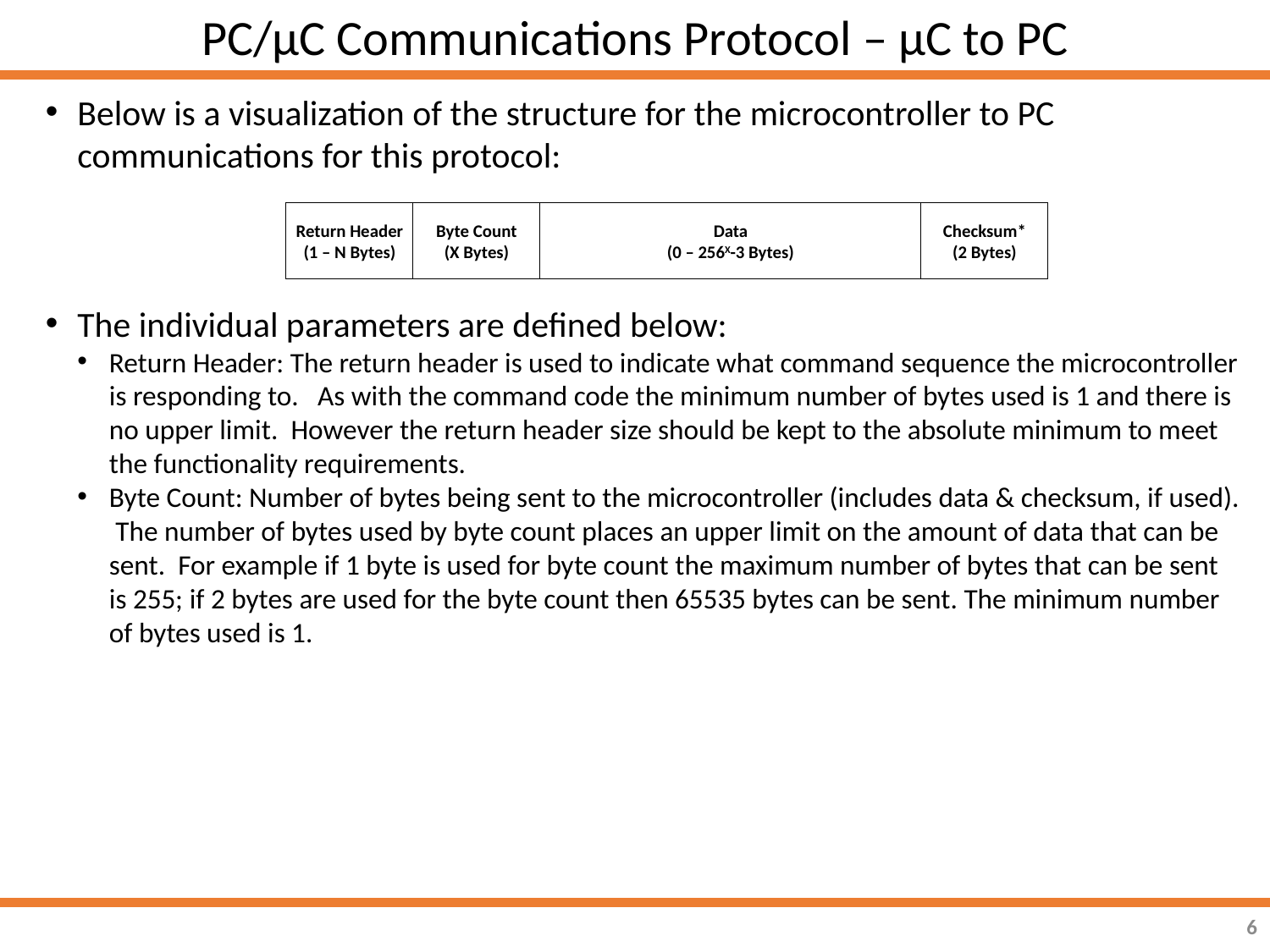

PC/µC Communications Protocol – µC to PC
Below is a visualization of the structure for the microcontroller to PC communications for this protocol:

The individual parameters are defined below:
Return Header: The return header is used to indicate what command sequence the microcontroller is responding to.   As with the command code the minimum number of bytes used is 1 and there is no upper limit.  However the return header size should be kept to the absolute minimum to meet the functionality requirements.
Byte Count: Number of bytes being sent to the microcontroller (includes data & checksum, if used).  The number of bytes used by byte count places an upper limit on the amount of data that can be sent.  For example if 1 byte is used for byte count the maximum number of bytes that can be sent is 255; if 2 bytes are used for the byte count then 65535 bytes can be sent. The minimum number of bytes used is 1.
Return Header
(1 – N Bytes)
Byte Count
(X Bytes)
Data
(0 – 256X-3 Bytes)
Checksum*
(2 Bytes)
6